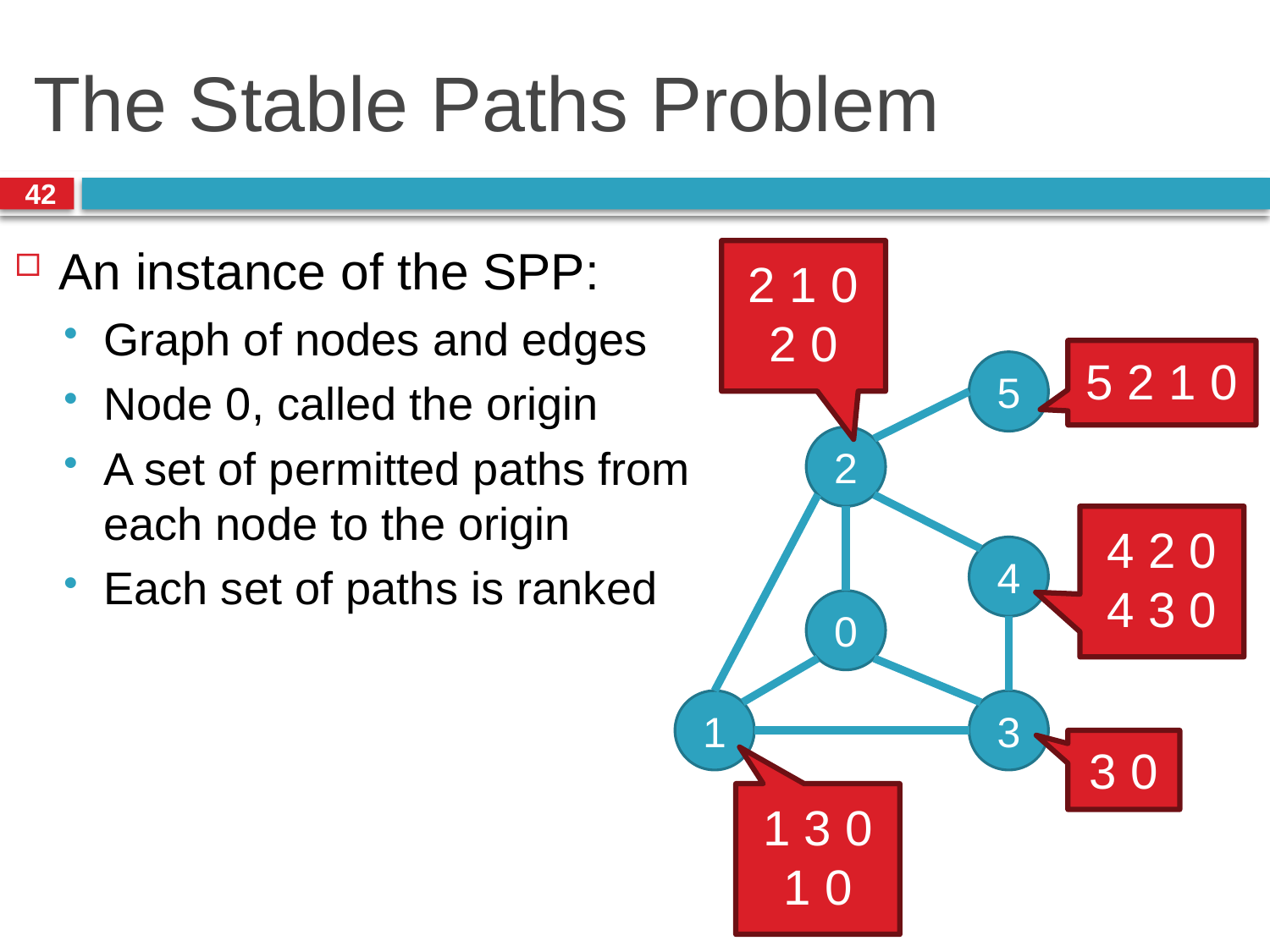

# The Stable Paths Problem
42
An instance of the SPP:
Graph of nodes and edges
Node 0, called the origin
A set of permitted paths from each node to the origin
Each set of paths is ranked

2 1 0
2 0

5 2 1 0
5
2
2

4 2 0
4 3 0
4
0
1
3

3 0

1 3 0
1 0